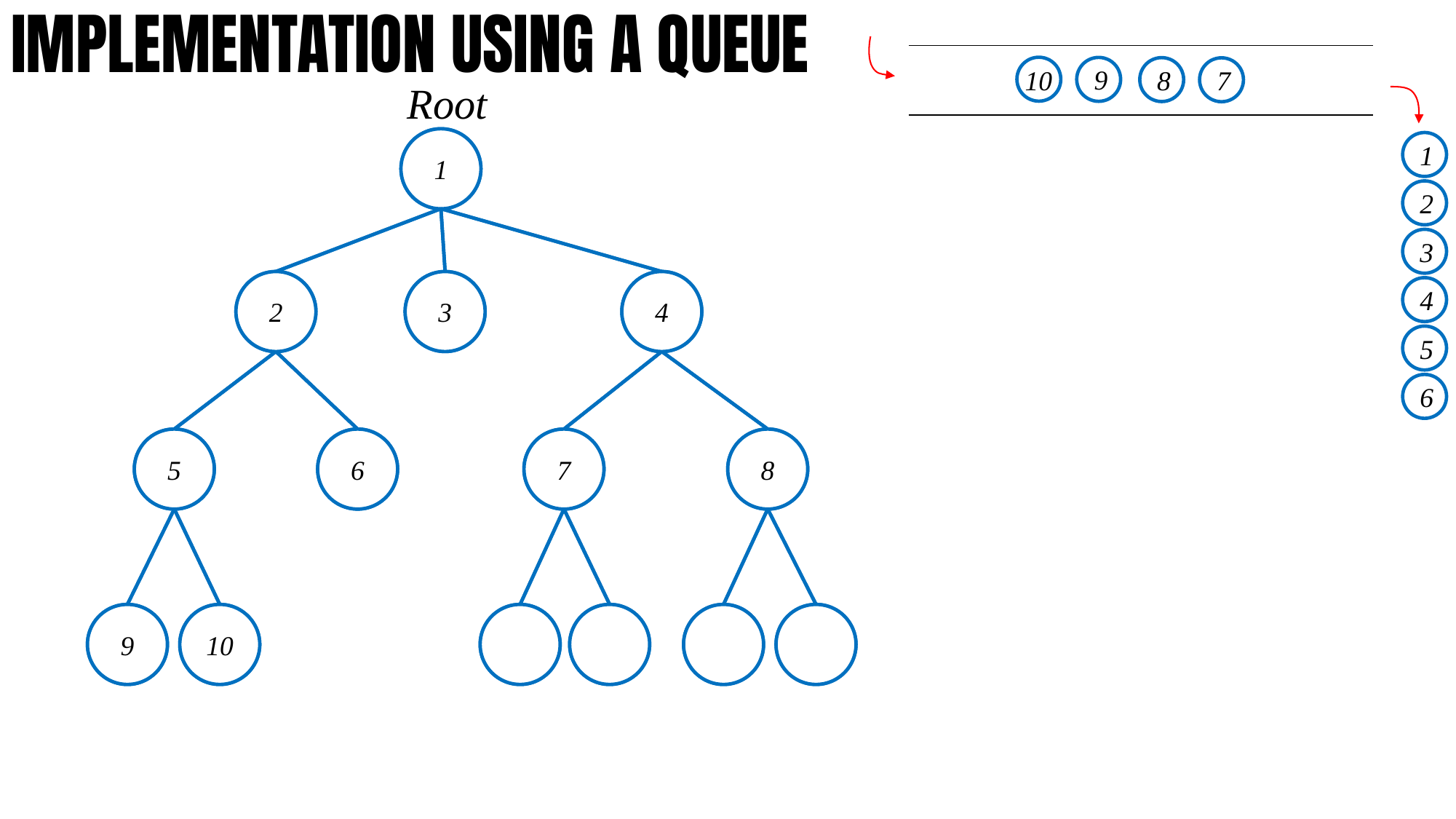

IMPLEMENTATION USING A QUEUE

10
9
8
7
Root

1
1
2
3

2

3

4
4
5
6

5

6

7

8

9

10